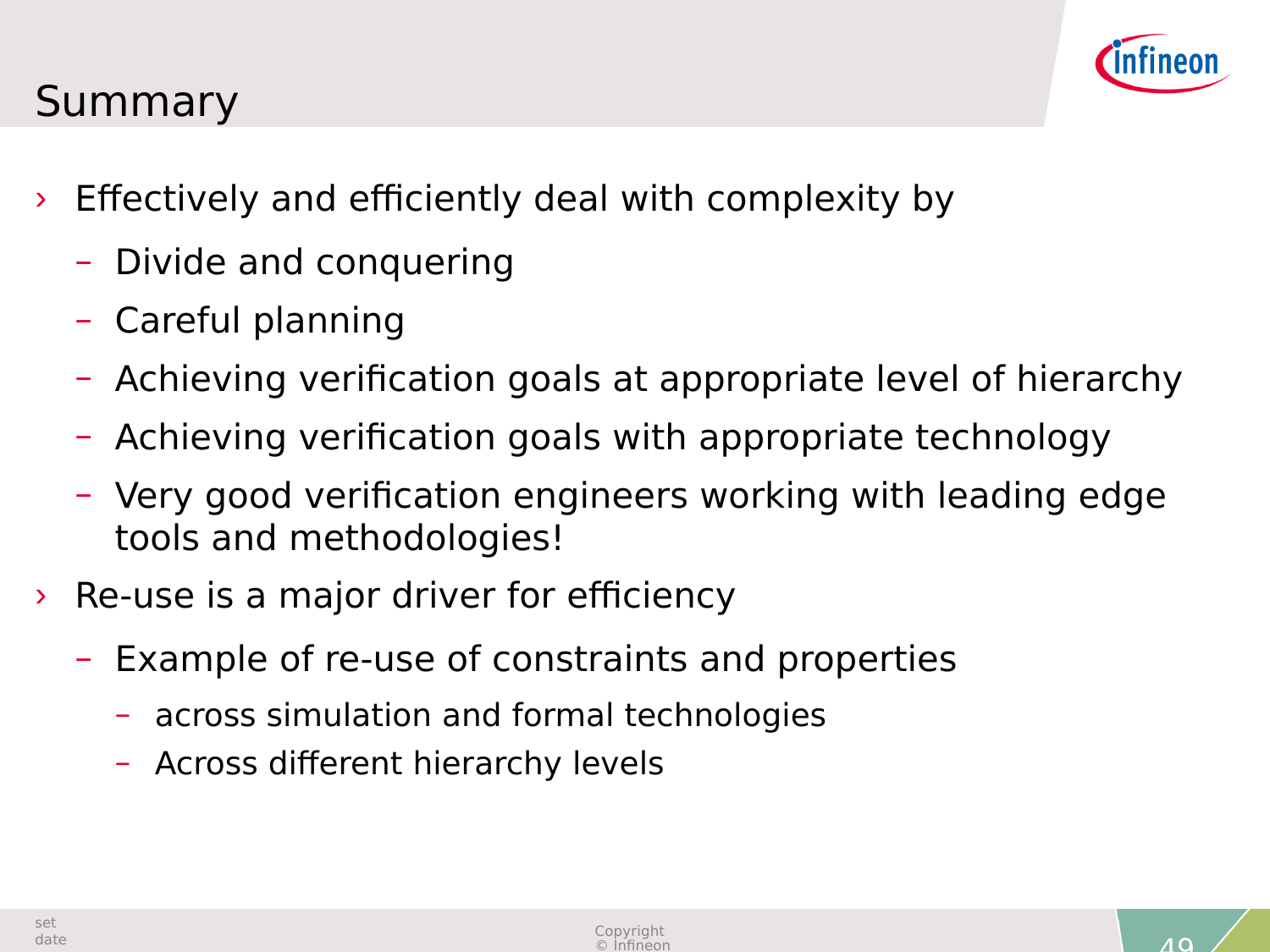

# Summary
Effectively and efficiently deal with complexity by
Divide and conquering
Careful planning
Achieving verification goals at appropriate level of hierarchy
Achieving verification goals with appropriate technology
Very good verification engineers working with leading edge tools and methodologies!
Re-use is a major driver for efficiency
Example of re-use of constraints and properties
across simulation and formal technologies
Across different hierarchy levels
 49
set date
Copyright © Infineon Technologies AG 2015. All rights reserved.